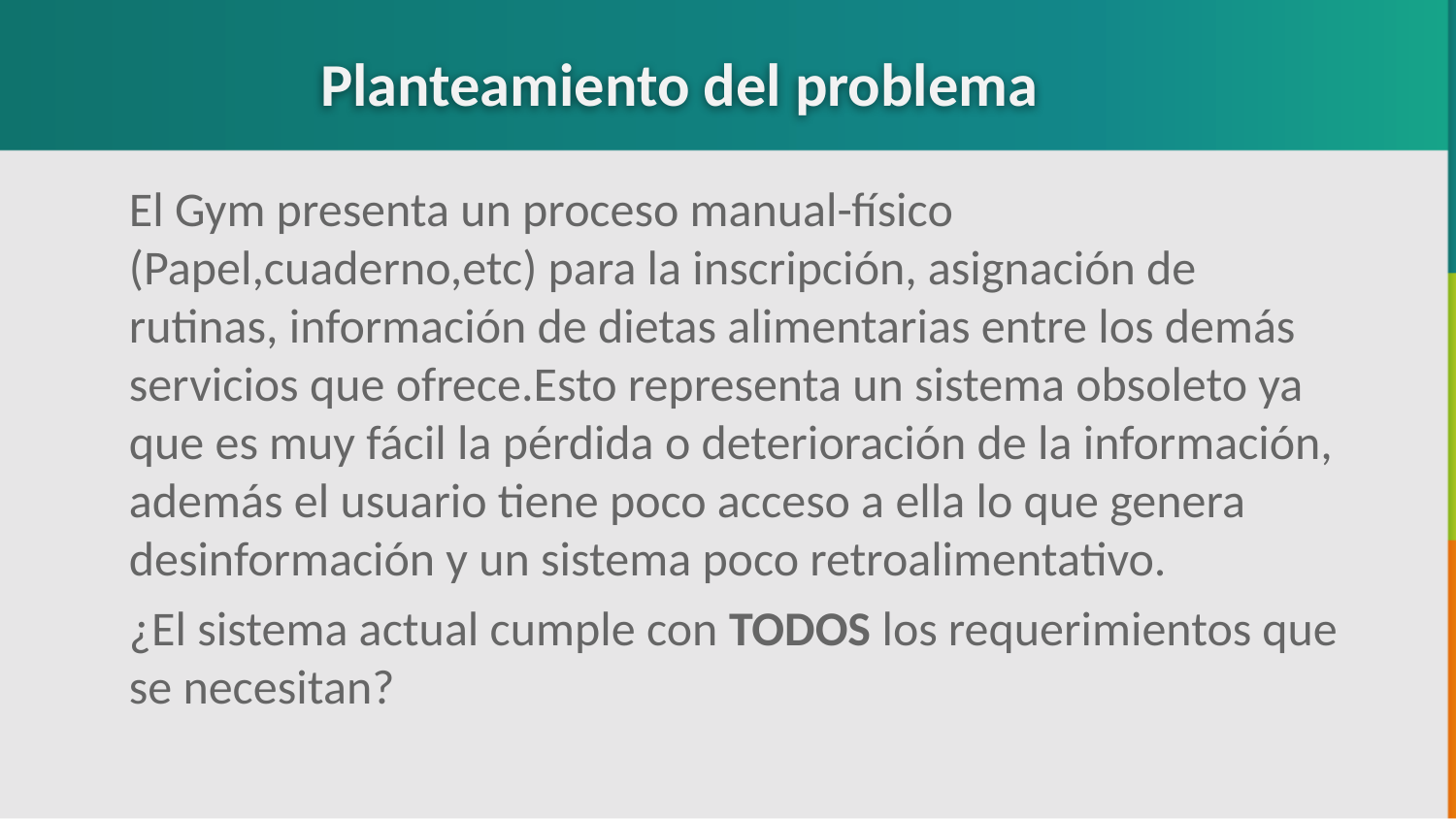

Planteamiento del problema
El Gym presenta un proceso manual-físico (Papel,cuaderno,etc) para la inscripción, asignación de rutinas, información de dietas alimentarias entre los demás servicios que ofrece.Esto representa un sistema obsoleto ya que es muy fácil la pérdida o deterioración de la información, además el usuario tiene poco acceso a ella lo que genera desinformación y un sistema poco retroalimentativo.
¿El sistema actual cumple con TODOS los requerimientos que se necesitan?